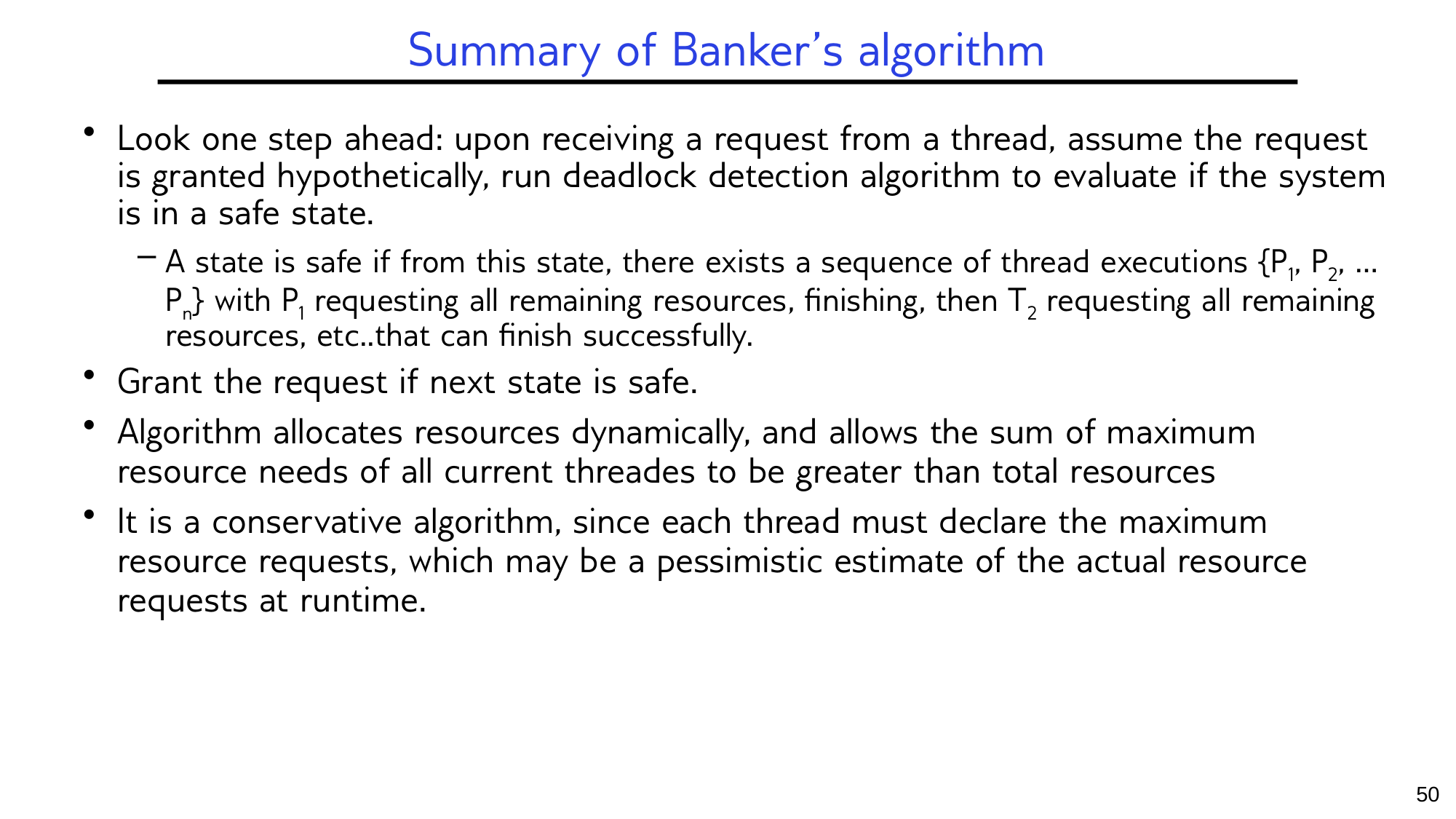

# Summary of Banker’s algorithm
Look one step ahead: upon receiving a request from a thread, assume the request is granted hypothetically, run deadlock detection algorithm to evaluate if the system is in a safe state.
A state is safe if from this state, there exists a sequence of thread executions {P1, P2, … Pn} with P1 requesting all remaining resources, finishing, then T2 requesting all remaining resources, etc..that can finish successfully.
Grant the request if next state is safe.
Algorithm allocates resources dynamically, and allows the sum of maximum resource needs of all current threades to be greater than total resources
It is a conservative algorithm, since each thread must declare the maximum resource requests, which may be a pessimistic estimate of the actual resource requests at runtime.